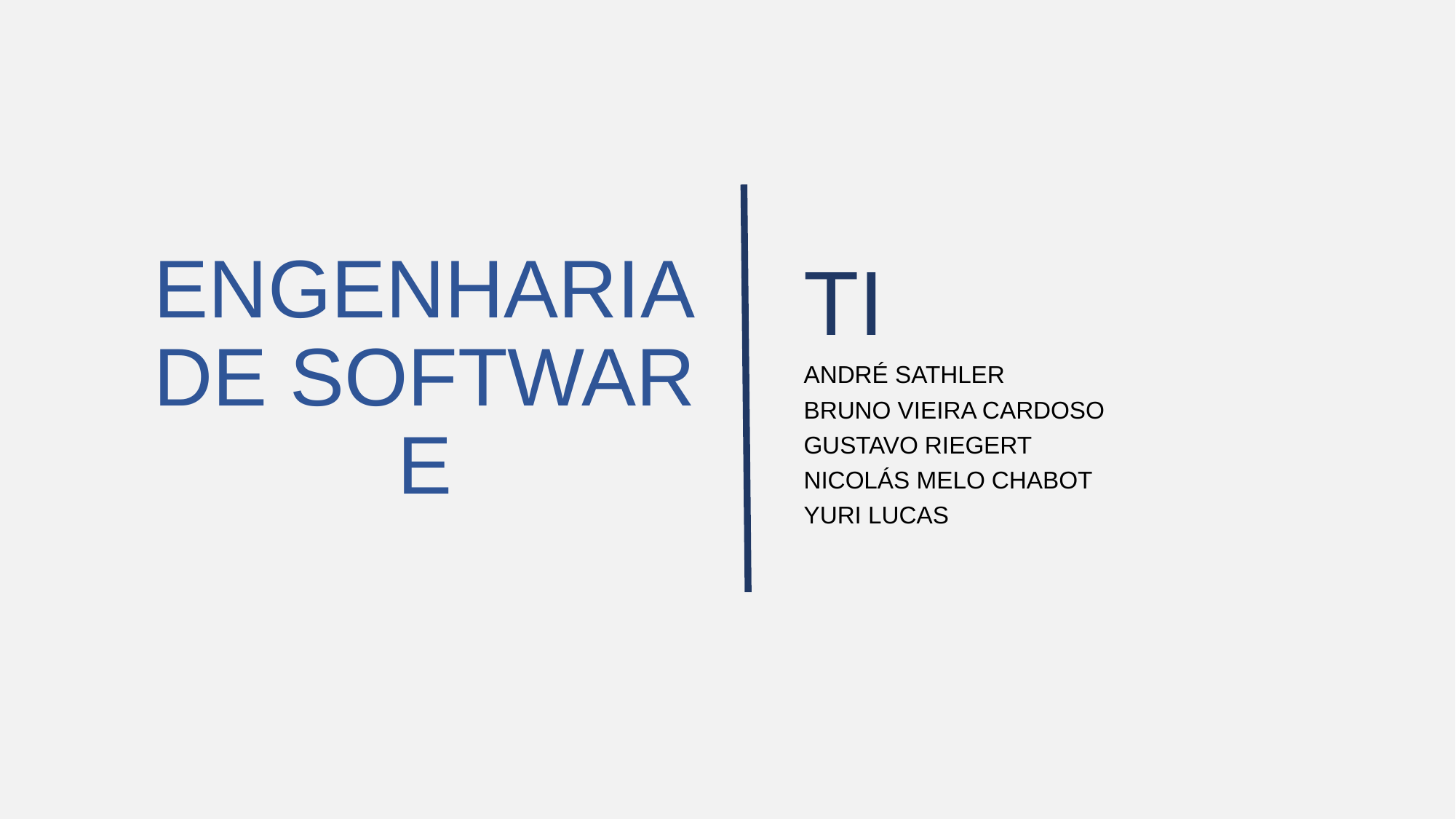

TI
ANDRÉ SATHLER
BRUNO VIEIRA CARDOSO
GUSTAVO RIEGERT
NICOLÁS MELO CHABOT
YURI LUCAS

# ENGENHARIA DE SOFTWARE